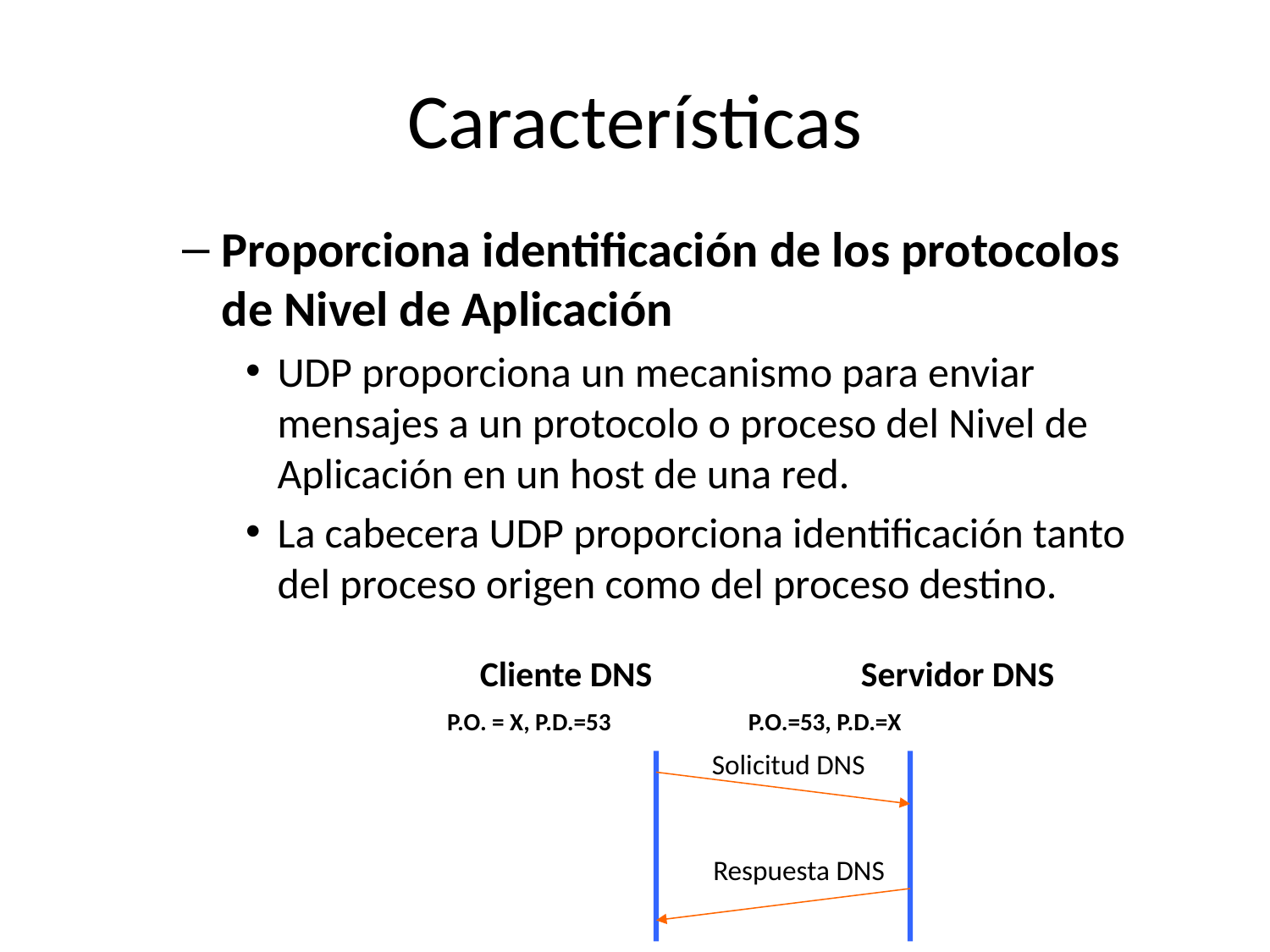

# Características
Proporciona identificación de los protocolos de Nivel de Aplicación
UDP proporciona un mecanismo para enviar mensajes a un protocolo o proceso del Nivel de Aplicación en un host de una red.
La cabecera UDP proporciona identificación tanto del proceso origen como del proceso destino.
Cliente DNS		Servidor DNS
    P.O. = X, P.D.=53                         P.O.=53, P.D.=X
Solicitud DNS

Respuesta DNS